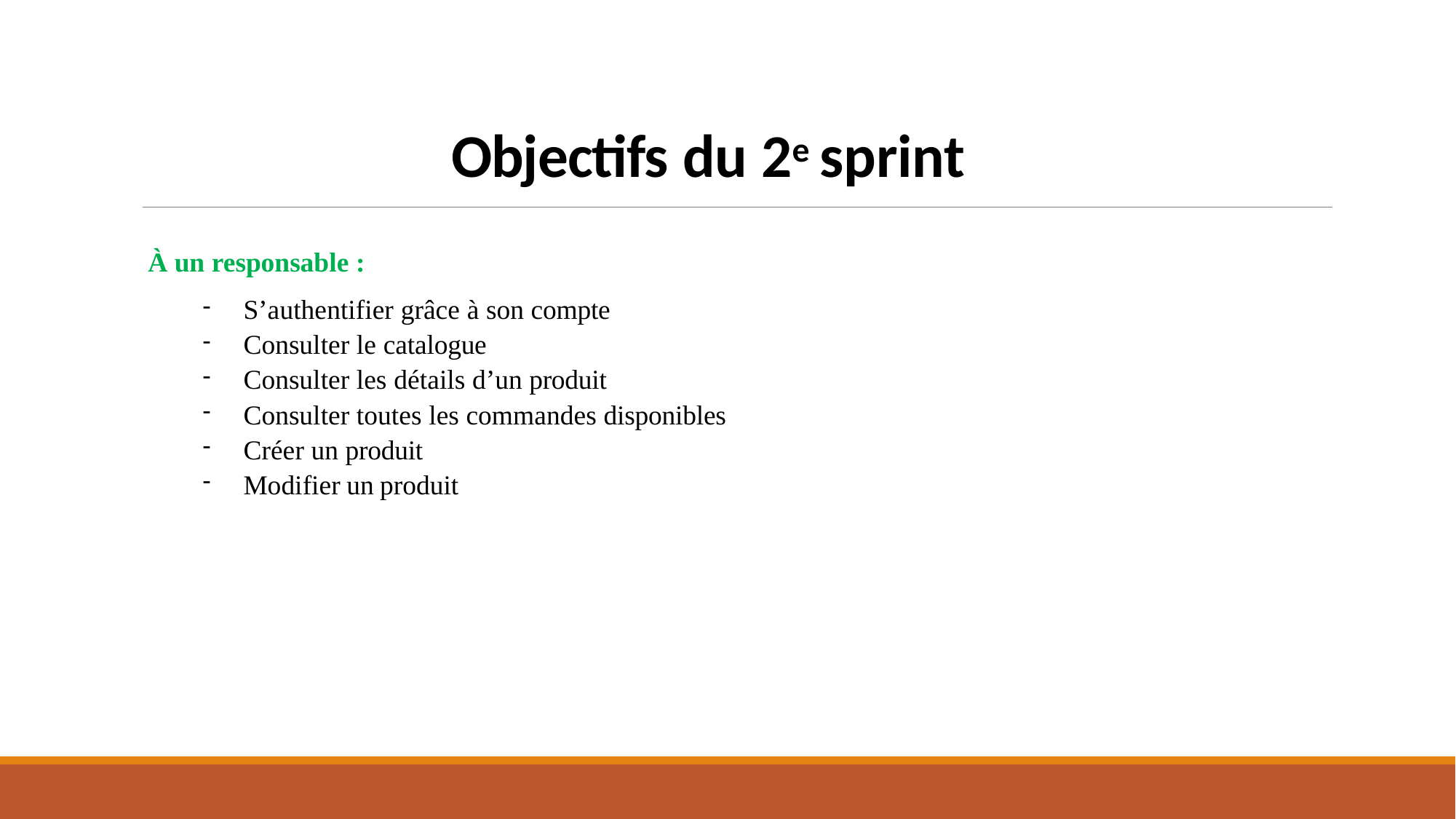

Objectifs du 2e sprint
À un responsable :
S’authentifier grâce à son compte
Consulter le catalogue
Consulter les détails d’un produit
Consulter toutes les commandes disponibles
Créer un produit
Modifier un produit